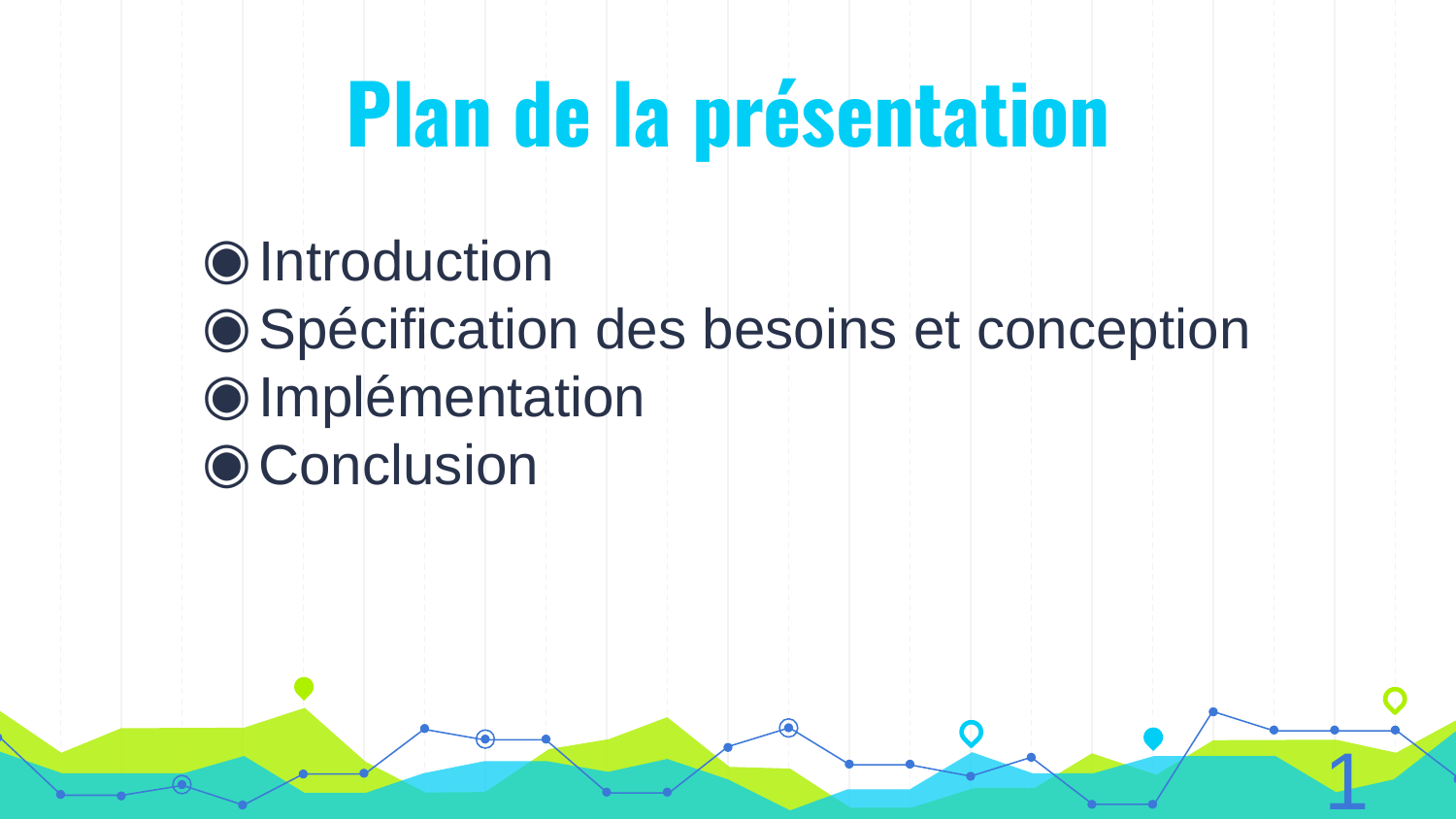

# Plan de la présentation
Introduction
Spécification des besoins et conception
Implémentation
Conclusion

1